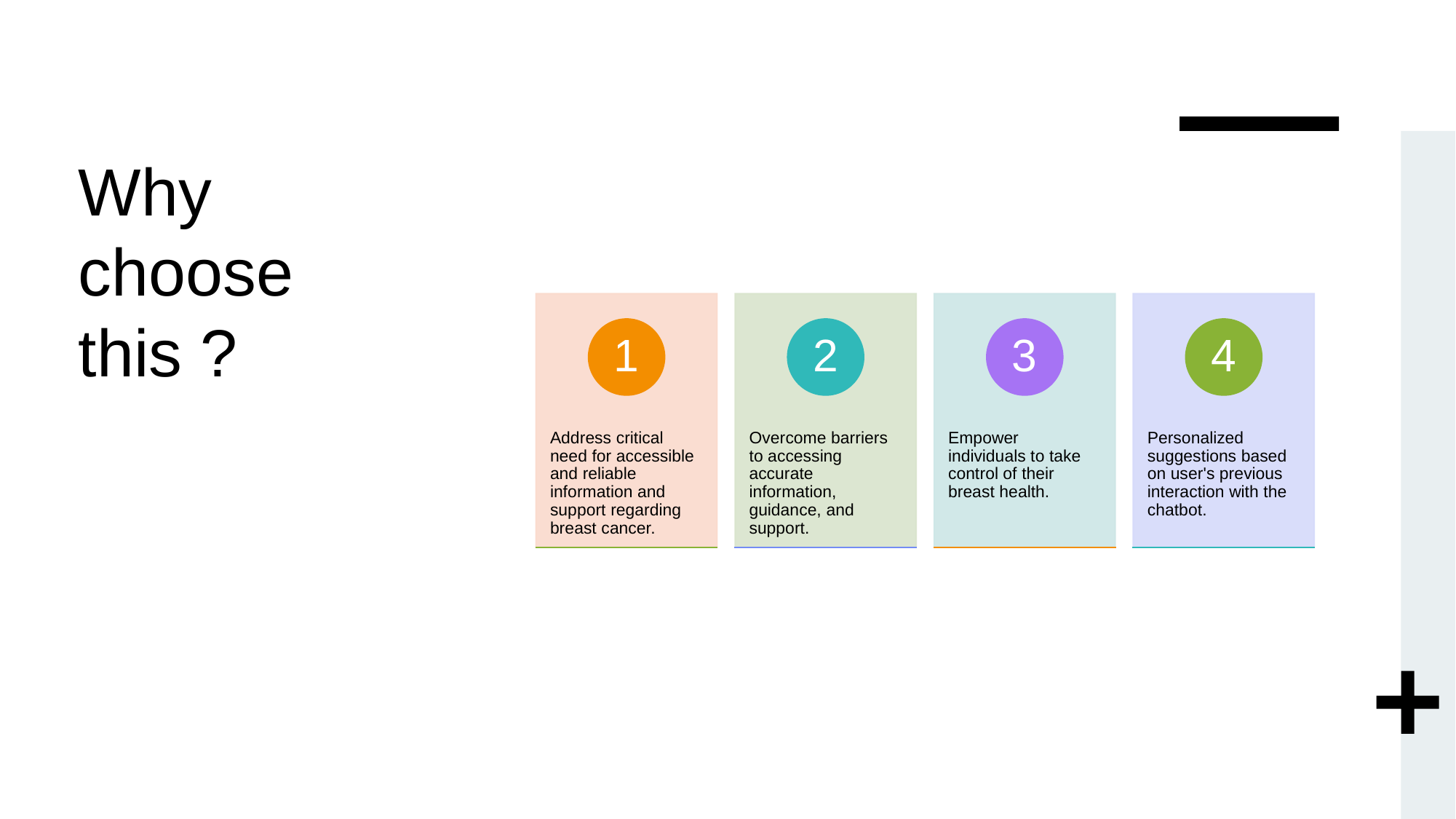

# Why choose   	this ?
Address critical need for accessible and reliable information and support regarding breast cancer.
1
Overcome barriers to accessing accurate information, guidance, and support.
2
Empower individuals to take control of their breast health.
3
Personalized suggestions based on user's previous interaction with the chatbot.
4